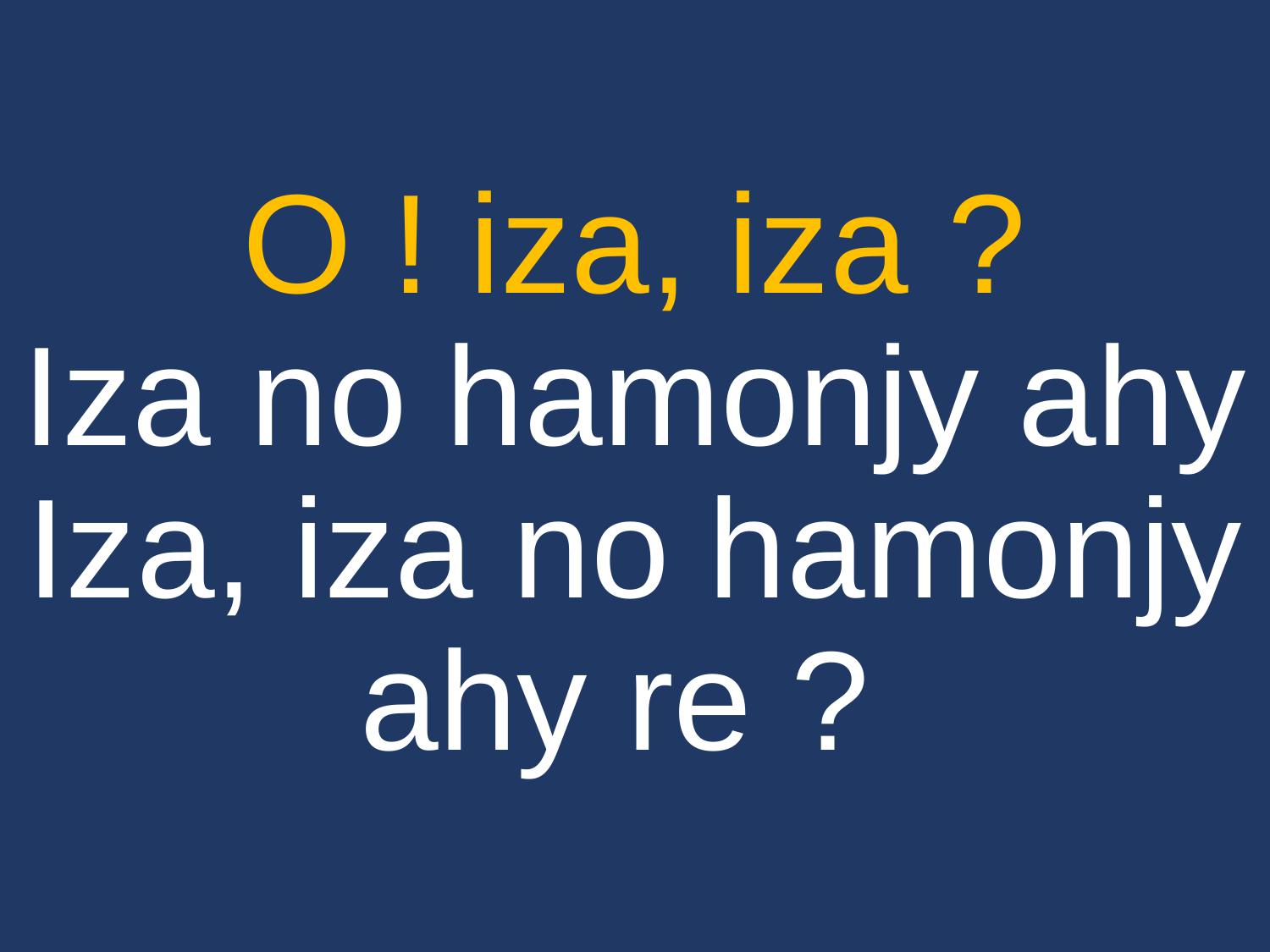

O ! iza, iza ?
Iza no hamonjy ahy
Iza, iza no hamonjy ahy re ?